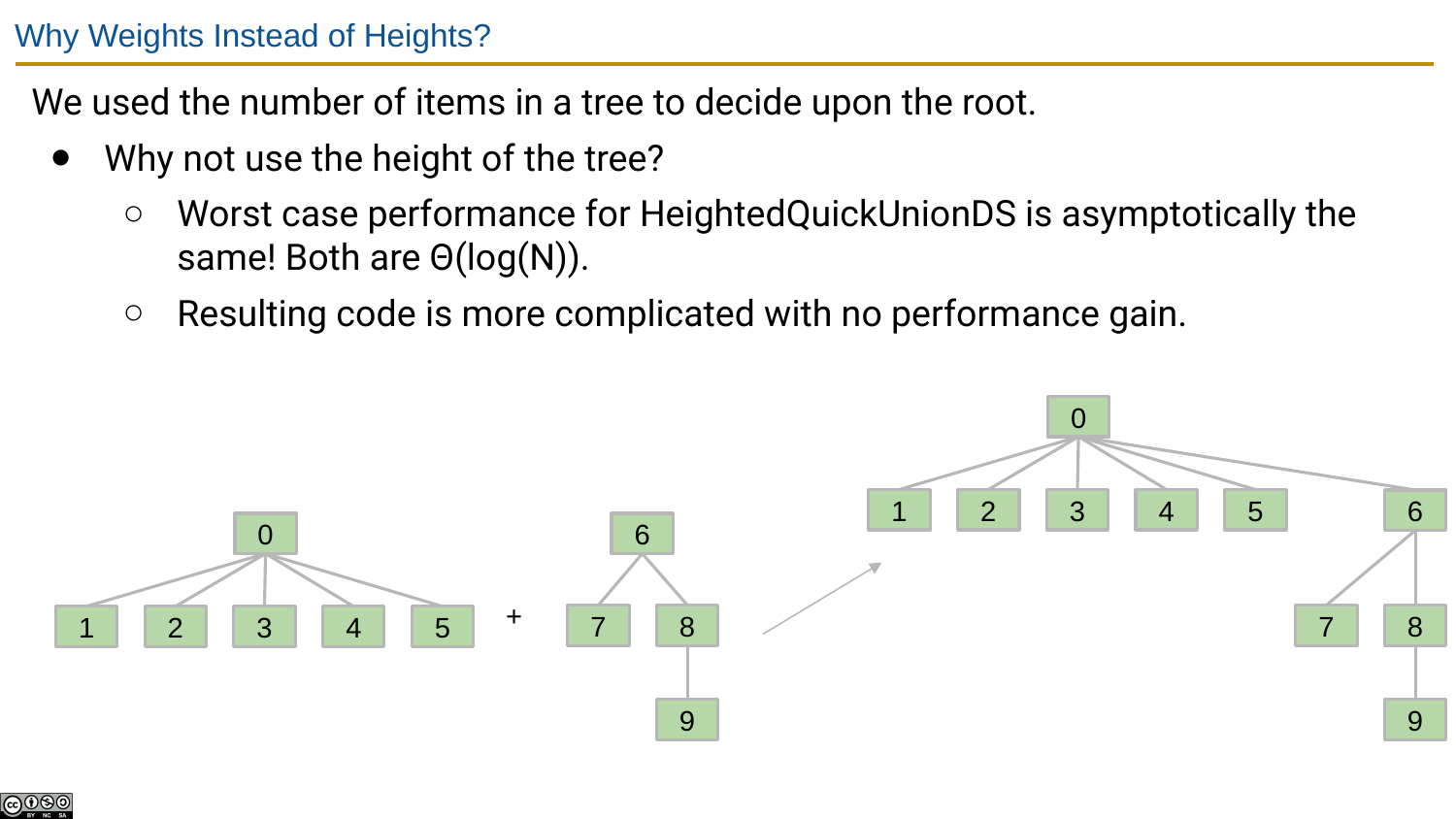

# Why Weights Instead of Heights?
We used the number of items in a tree to decide upon the root.
Why not use the height of the tree?
Worst case performance for HeightedQuickUnionDS is asymptotically the same! Both are Θ(log(N)).
Resulting code is more complicated with no performance gain.

0
1
2
3
4
5
6
0
6
+
7
8
7
8
1
2
3
4
5
9
9